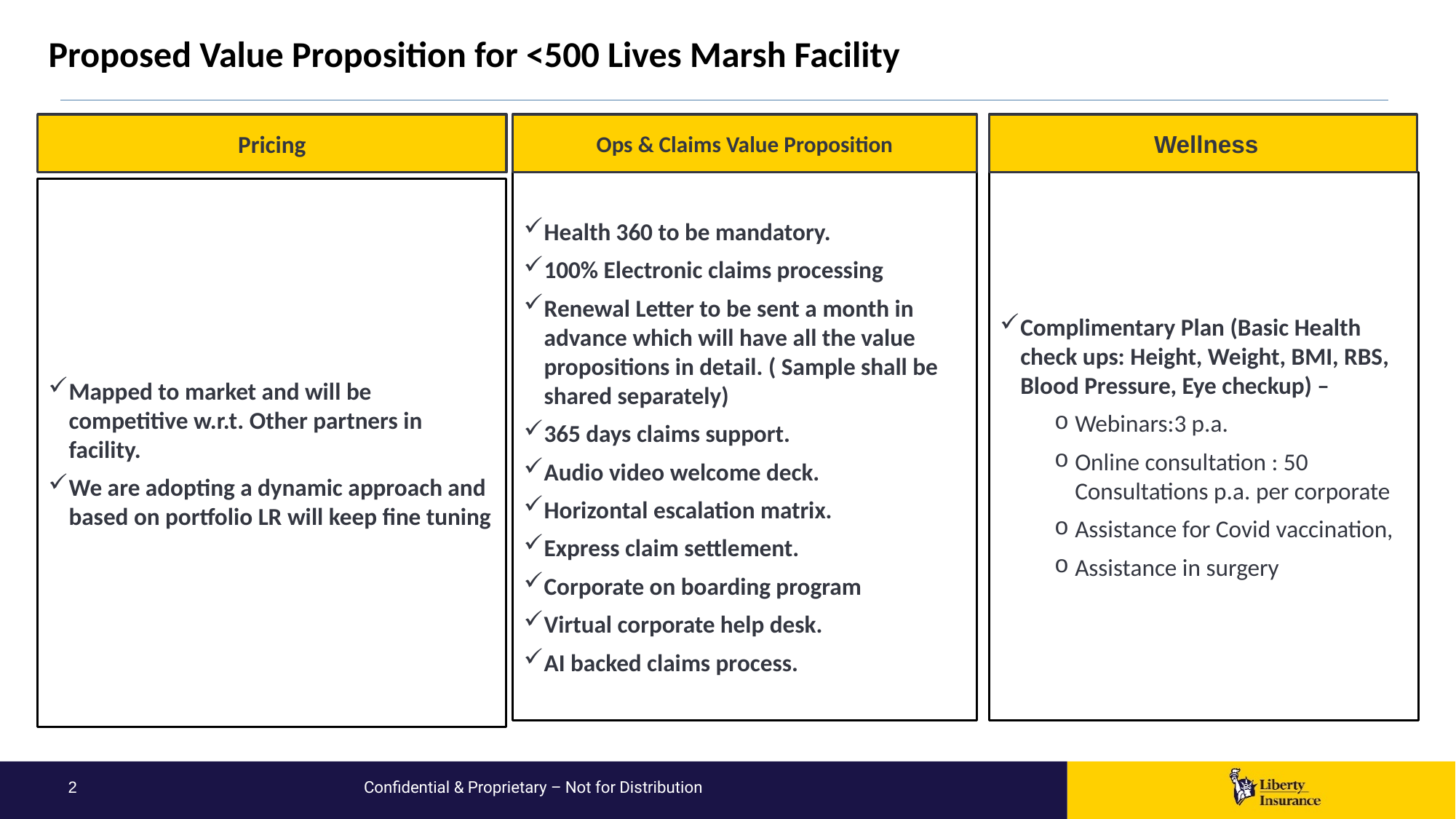

# Proposed Value Proposition for <500 Lives Marsh Facility
Pricing
Ops & Claims Value Proposition
 Wellness
Health 360 to be mandatory.
100% Electronic claims processing
Renewal Letter to be sent a month in advance which will have all the value propositions in detail. ( Sample shall be shared separately)
365 days claims support.
Audio video welcome deck.
Horizontal escalation matrix.
Express claim settlement.
Corporate on boarding program
Virtual corporate help desk.
AI backed claims process.
Complimentary Plan (Basic Health check ups: Height, Weight, BMI, RBS, Blood Pressure, Eye checkup) –
Webinars:3 p.a.
Online consultation : 50 Consultations p.a. per corporate
Assistance for Covid vaccination,
Assistance in surgery
Mapped to market and will be competitive w.r.t. Other partners in facility.
We are adopting a dynamic approach and based on portfolio LR will keep fine tuning